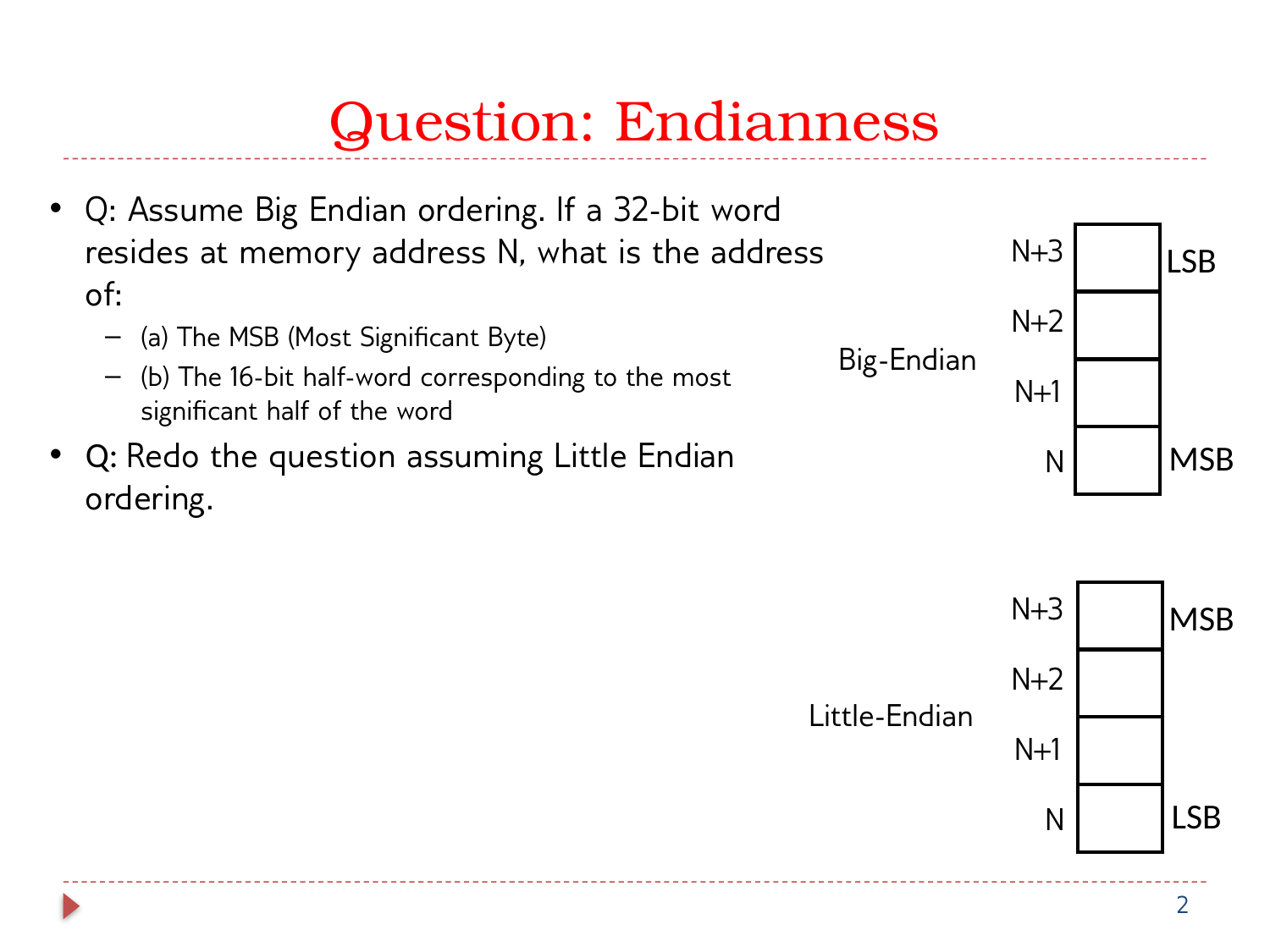

2
# Question: Endianness
Q: Assume Big Endian ordering. If a 32-bit word resides at memory address N, what is the address of:
(a) The MSB (Most Significant Byte)
(b) The 16-bit half-word corresponding to the most significant half of the word
Q: Redo the question assuming Little Endian ordering.

N+3

LSB
N+2
Big-Endian
N+1
MSB
N
N+3

MSB
N+2
Little-Endian
N+1
LSB
N